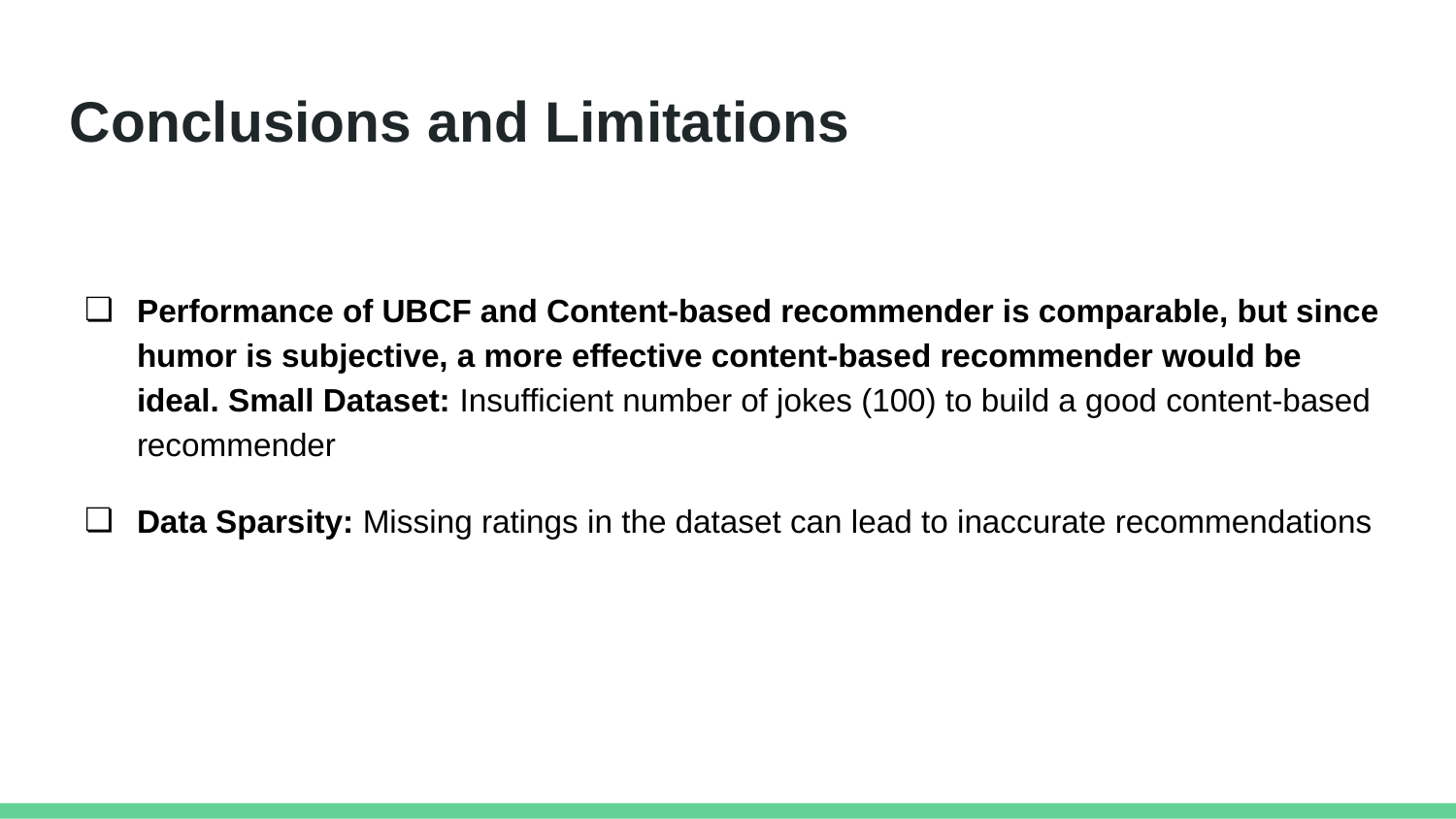

# Conclusions and Limitations
Performance of UBCF and Content-based recommender is comparable, but since humor is subjective, a more effective content-based recommender would be ideal. Small Dataset: Insufficient number of jokes (100) to build a good content-based recommender
Data Sparsity: Missing ratings in the dataset can lead to inaccurate recommendations